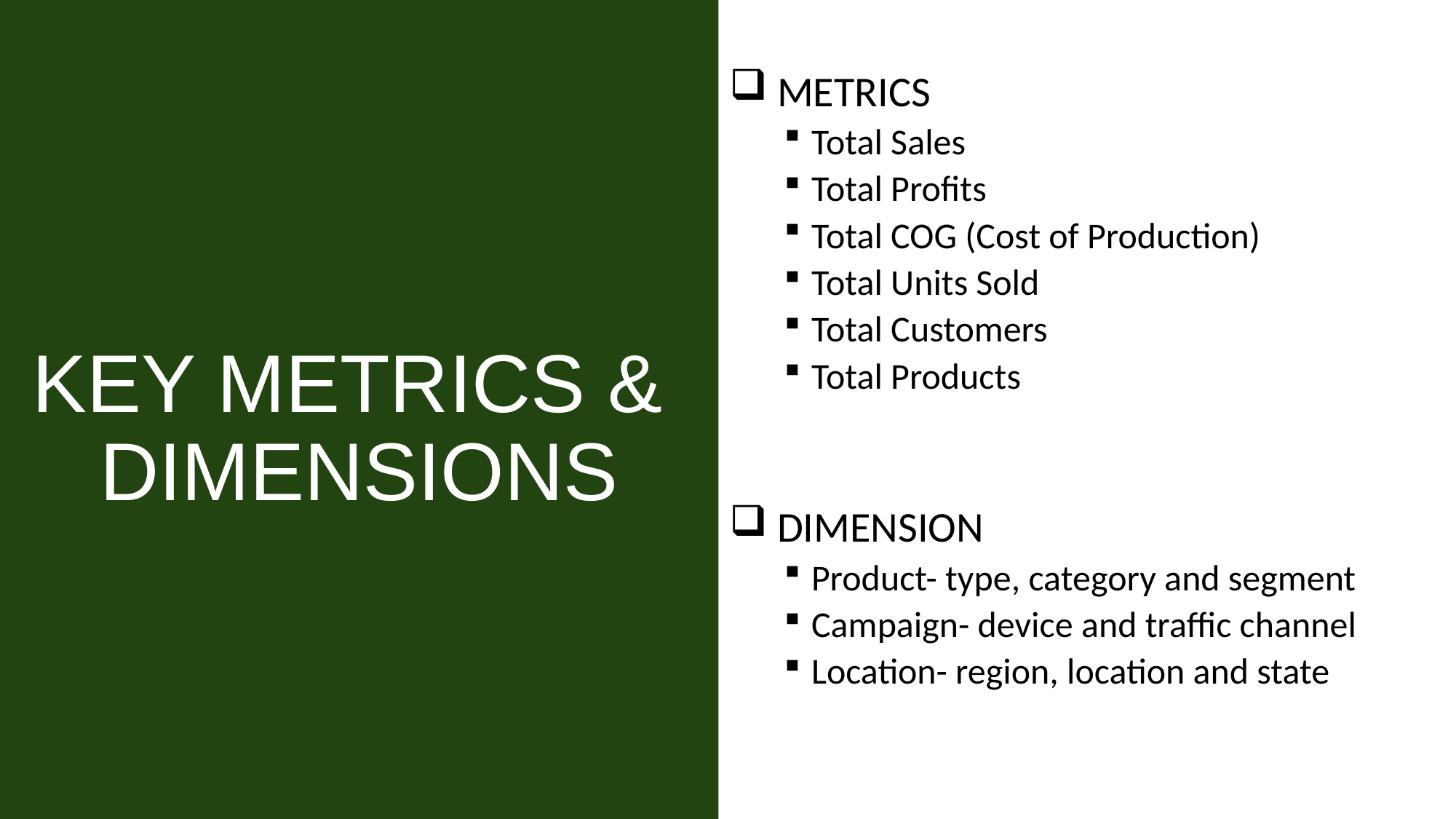

KEY METRICS &  DIMENSIONS

 METRICS
Total Sales
Total Profits
Total COG (Cost of Production)
Total Units Sold
Total Customers
Total Products

 DIMENSION
Product- type, category and segment
Campaign- device and traffic channel
Location- region, location and state